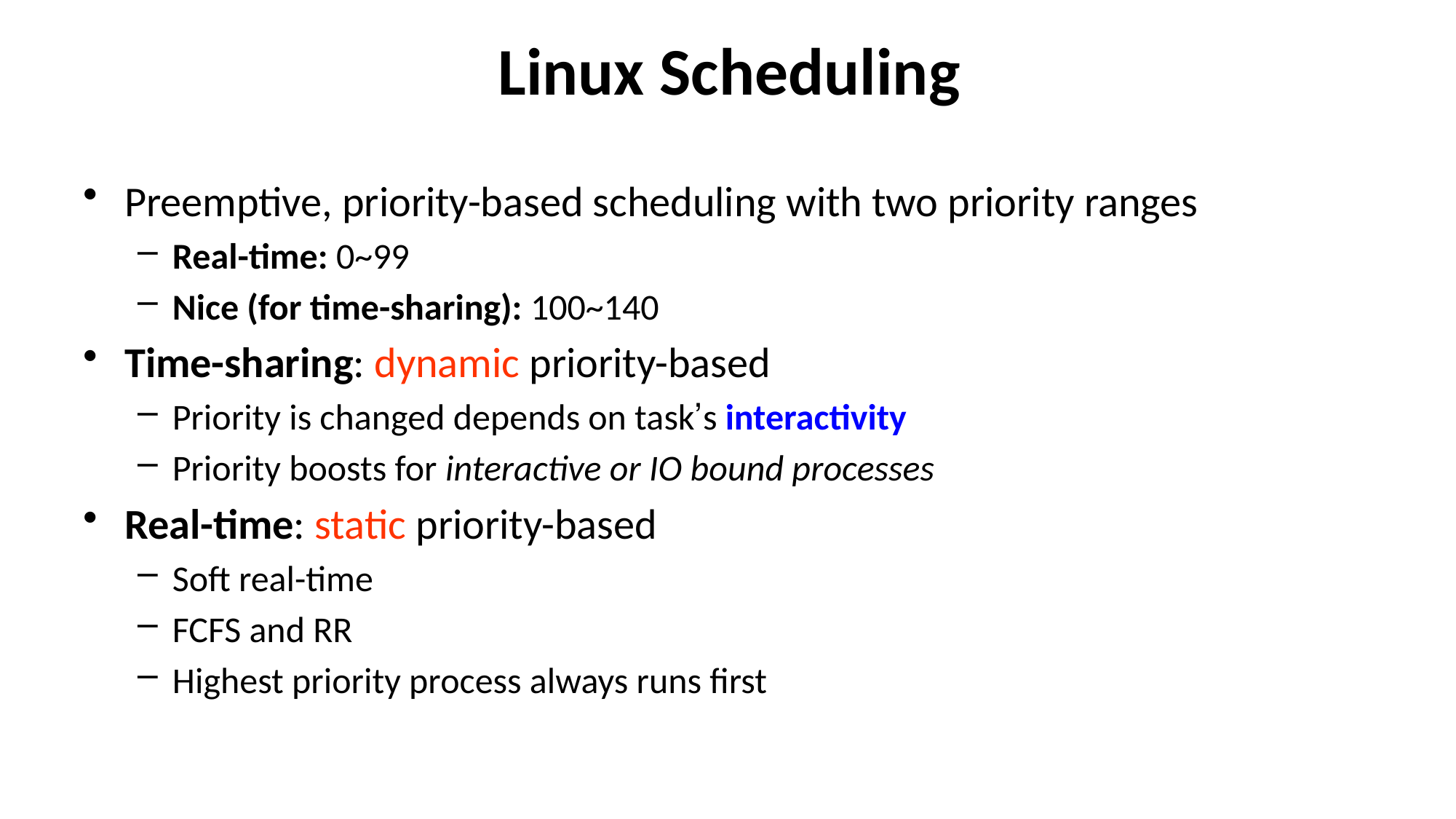

# Linux Scheduling
Preemptive, priority-based scheduling with two priority ranges
Real-time: 0~99
Nice (for time-sharing): 100~140
Time-sharing: dynamic priority-based
Priority is changed depends on task’s interactivity
Priority boosts for interactive or IO bound processes
Real-time: static priority-based
Soft real-time
FCFS and RR
Highest priority process always runs first